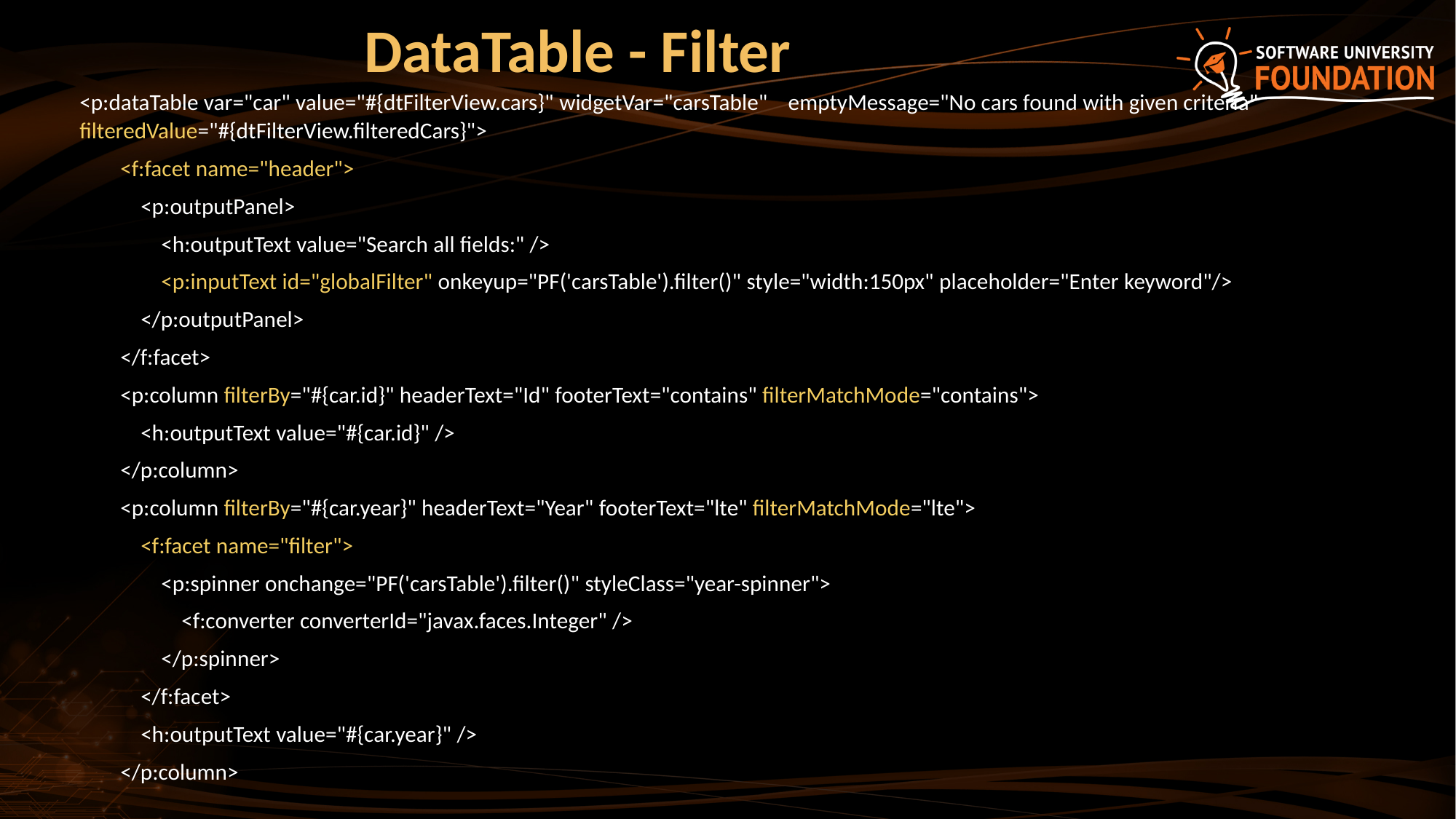

# DataTable - Filter
<p:dataTable var="car" value="#{dtFilterView.cars}" widgetVar="carsTable"    emptyMessage="No cars found with given criteria" filteredValue="#{dtFilterView.filteredCars}">
        <f:facet name="header">
            <p:outputPanel>
                <h:outputText value="Search all fields:" />
                <p:inputText id="globalFilter" onkeyup="PF('carsTable').filter()" style="width:150px" placeholder="Enter keyword"/>
            </p:outputPanel>
        </f:facet>
        <p:column filterBy="#{car.id}" headerText="Id" footerText="contains" filterMatchMode="contains">
            <h:outputText value="#{car.id}" />
        </p:column>
        <p:column filterBy="#{car.year}" headerText="Year" footerText="lte" filterMatchMode="lte">
            <f:facet name="filter">
                <p:spinner onchange="PF('carsTable').filter()" styleClass="year-spinner">
                    <f:converter converterId="javax.faces.Integer" />
                </p:spinner>
            </f:facet>
            <h:outputText value="#{car.year}" />
        </p:column>